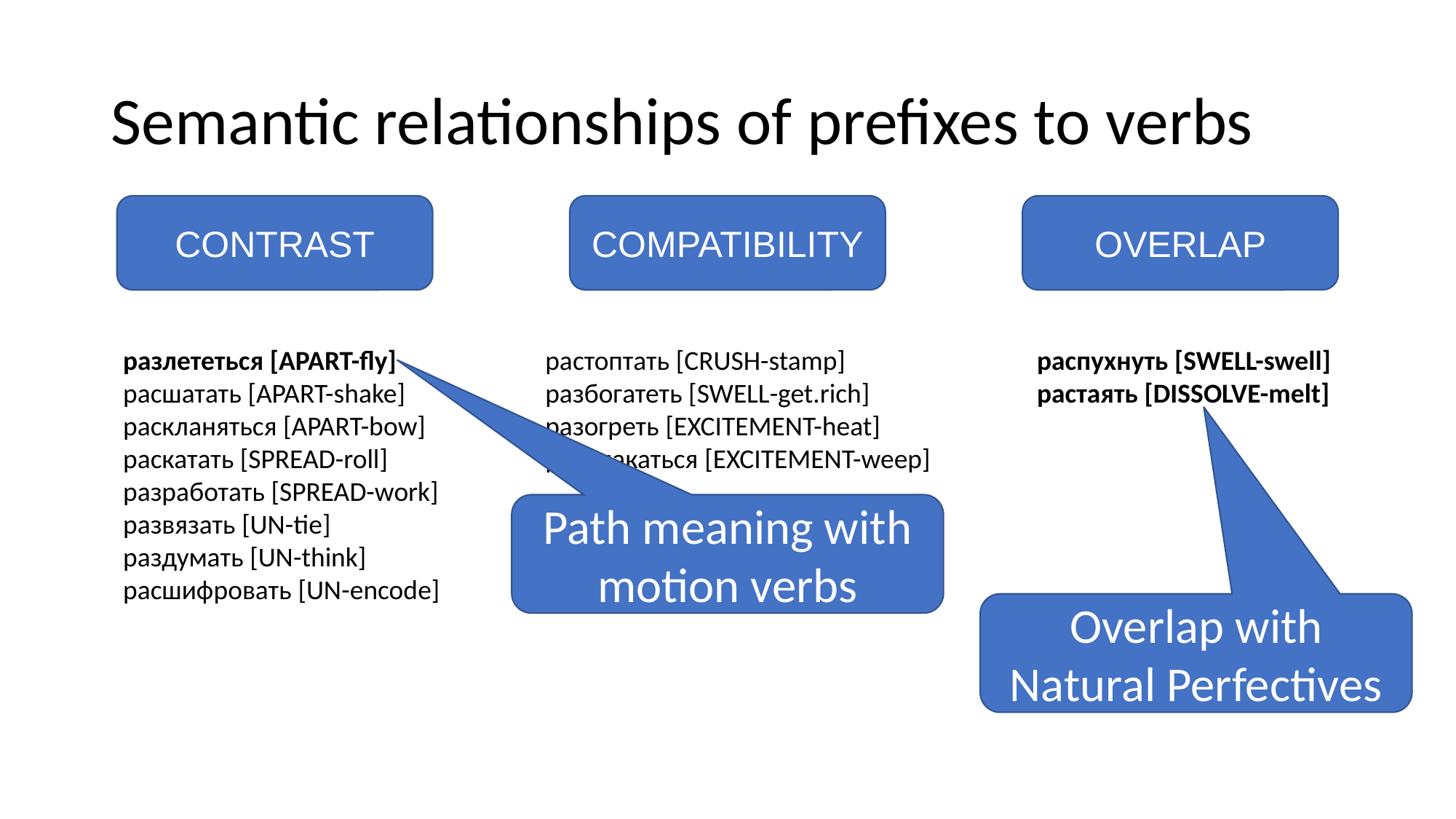

# Semantic relationships of prefixes to verbs
COMPATIBILITY
OVERLAP
CONTRAST
разлететься [APART-fly]
расшатать [APART-shake]
раскланяться [APART-bow]
раскатать [SPREAD-roll]
разработать [SPREAD-work]
развязать [UN-tie]
раздумать [UN-think]
расшифровать [UN-encode]
растоптать [CRUSH-stamp]
разбогатеть [SWELL-get.rich]
разогреть [EXCITEMENT-heat]
расплакаться [EXCITEMENT-weep]
распухнуть [SWELL-swell]
растаять [DISSOLVE-melt]
Path meaning with motion verbs
Overlap with Natural Perfectives